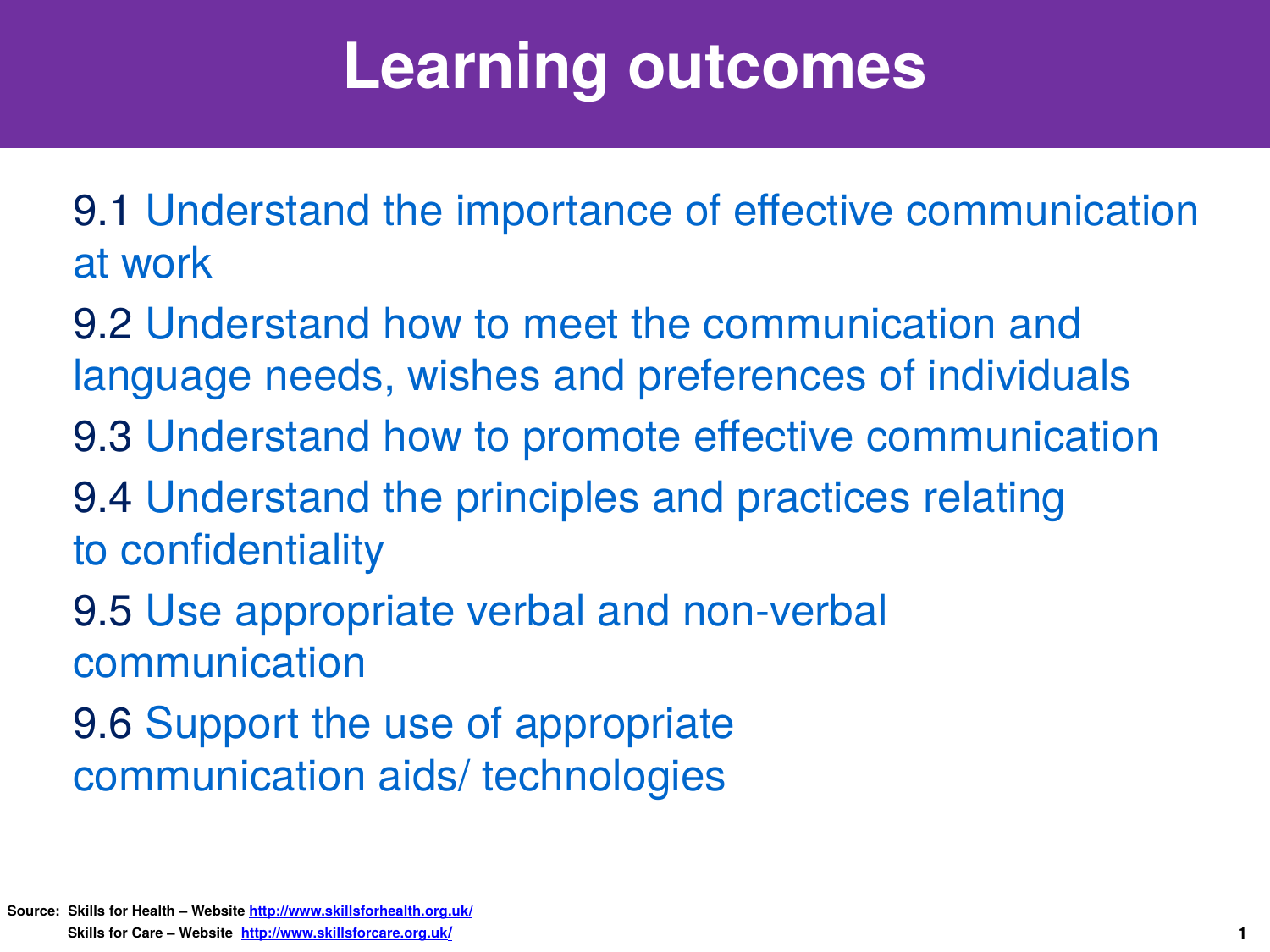

# Learning outcomes
9.1 Understand the importance of effective communication
at work
9.2 Understand how to meet the communication and language needs, wishes and preferences of individuals
9.3 Understand how to promote effective communication
9.4 Understand the principles and practices relating
to confidentiality
9.5 Use appropriate verbal and non-verbal
communication
9.6 Support the use of appropriate
communication aids/ technologies

Source:  Skills for Health – Website http://www.skillsforhealth.org.uk/
               Skills for Care – Website  http://www.skillsforcare.org.uk/
1